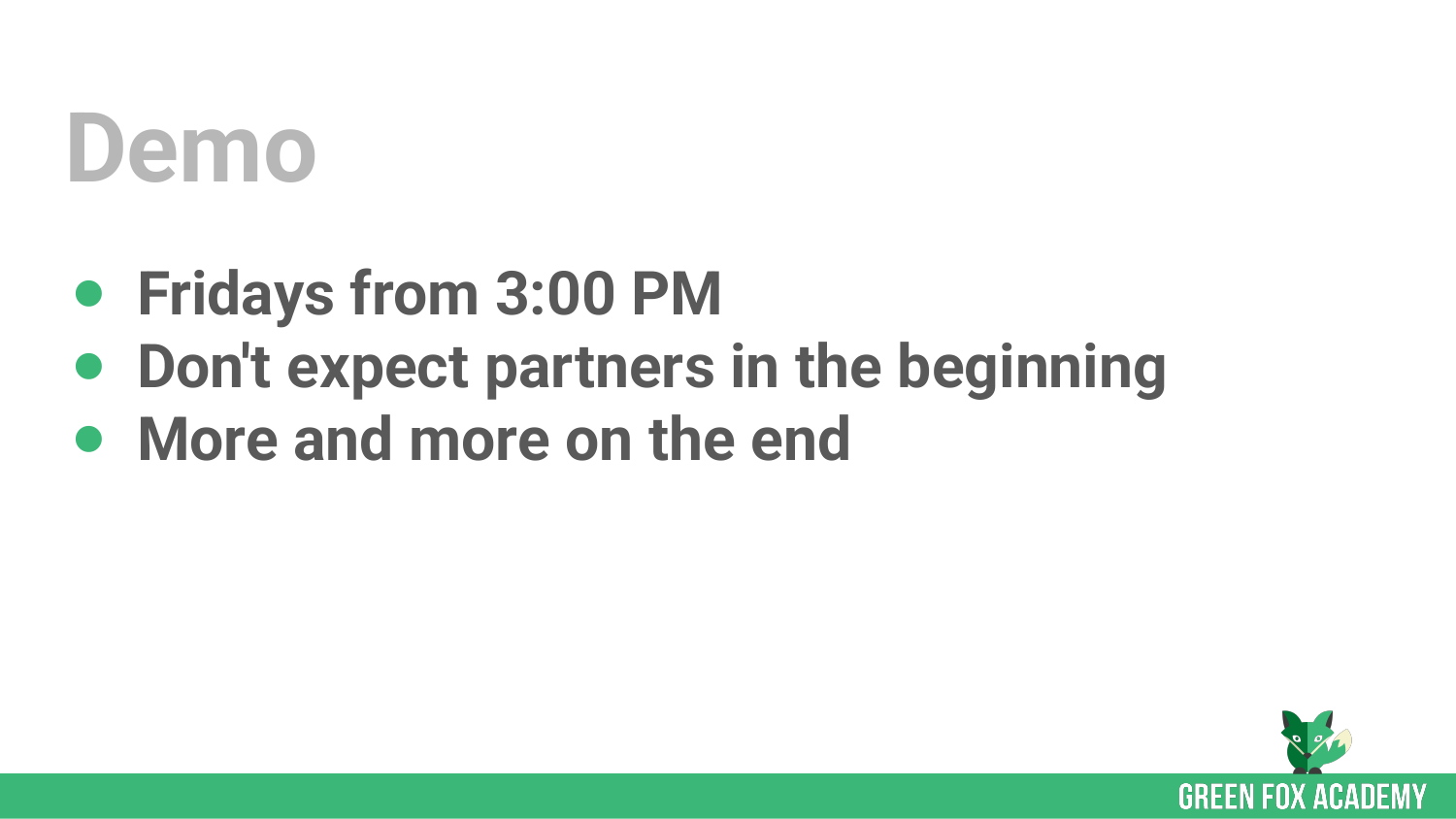

# Demo
Fridays from 3:00 PM
Don't expect partners in the beginning
More and more on the end